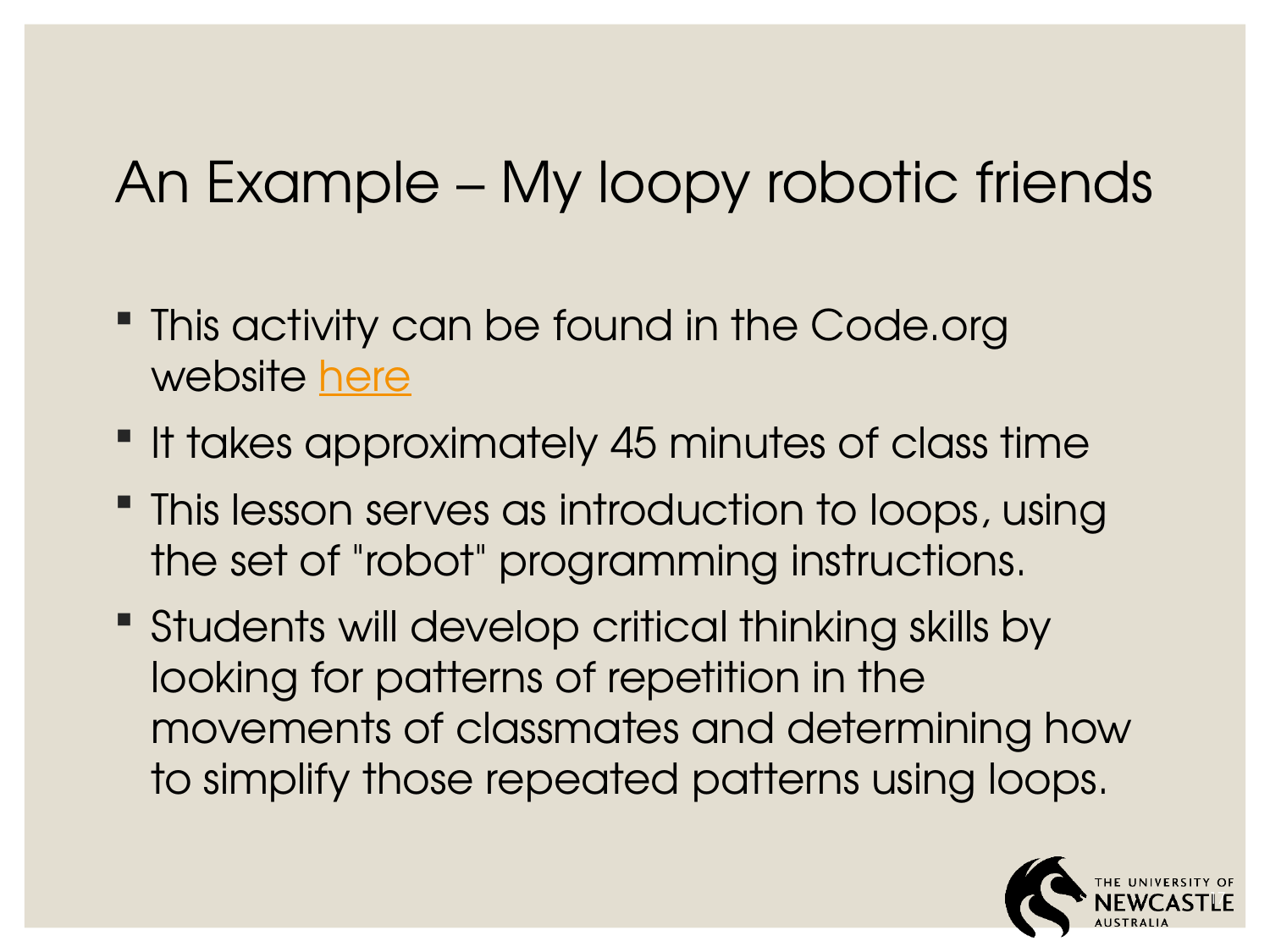

# An Example – My loopy robotic friends
This activity can be found in the Code.org website here
It takes approximately 45 minutes of class time
This lesson serves as introduction to loops, using the set of "robot" programming instructions.
Students will develop critical thinking skills by looking for patterns of repetition in the movements of classmates and determining how to simplify those repeated patterns using loops.
17